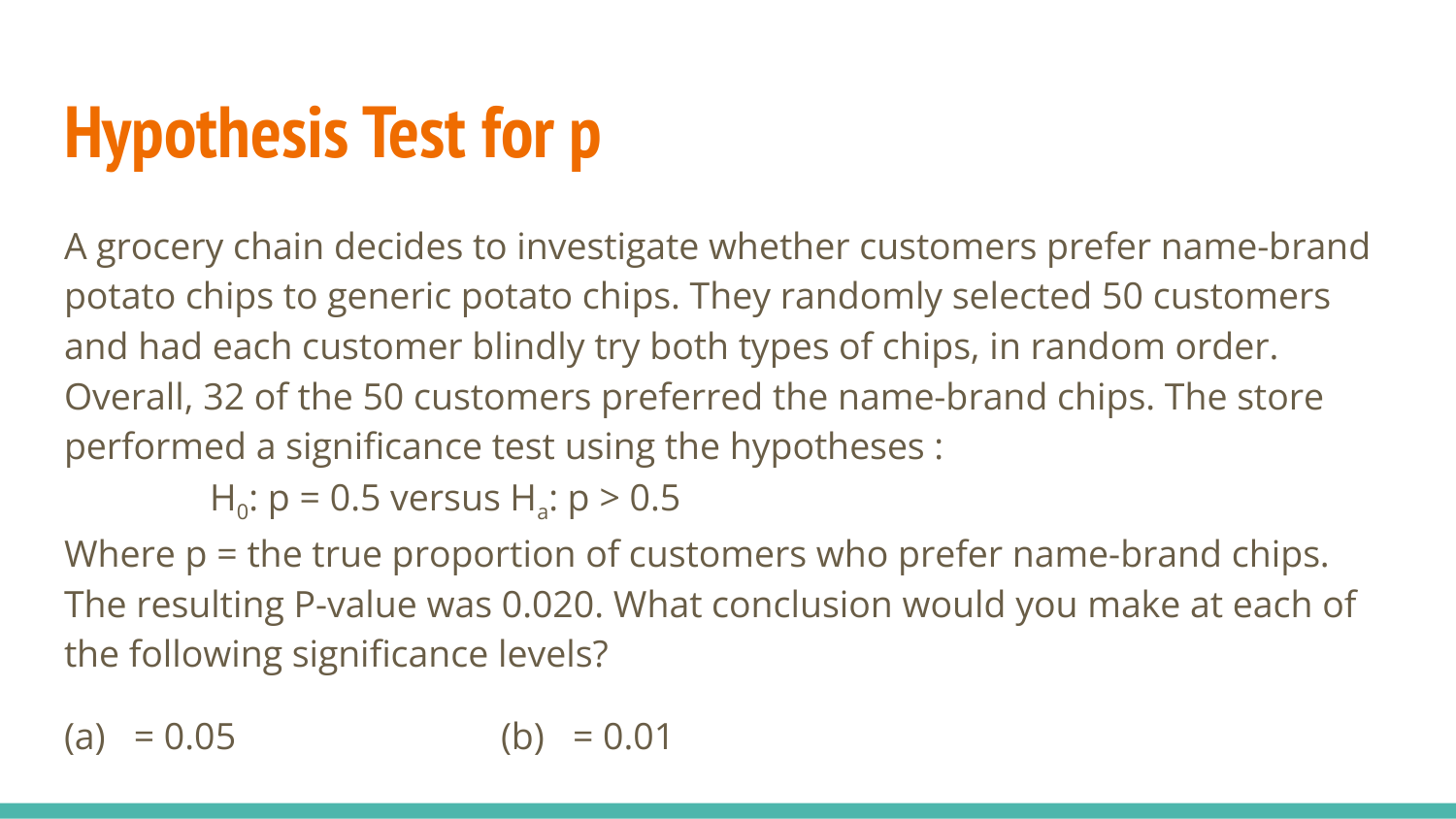

# Hypothesis Test for p
A grocery chain decides to investigate whether customers prefer name-brand potato chips to generic potato chips. They randomly selected 50 customers and had each customer blindly try both types of chips, in random order. Overall, 32 of the 50 customers preferred the name-brand chips. The store performed a significance test using the hypotheses :
	H0: p = 0.5 versus Ha: p > 0.5
Where p = the true proportion of customers who prefer name-brand chips. The resulting P-value was 0.020. What conclusion would you make at each of the following significance levels?
(a)   = 0.05		(b)   = 0.01